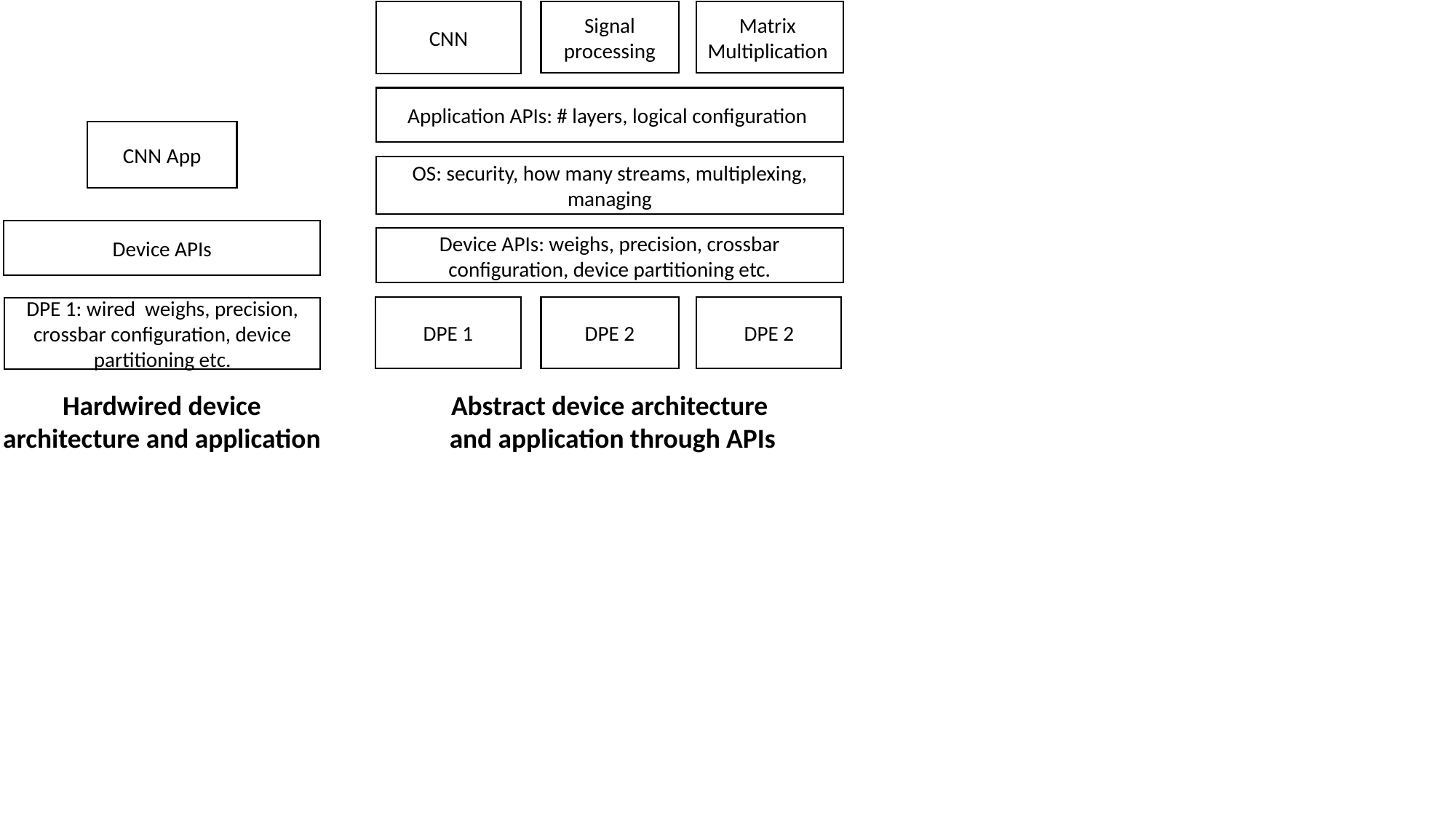

Matrix  Multiplication
CNN
Signal processing
Application APIs: # layers, logical configuration
CNN App
OS: security, how many streams, multiplexing, managing
Device APIs
Device APIs: weighs, precision, crossbar configuration, device partitioning etc.
DPE 2
DPE 1
DPE 2
DPE 1: wired  weighs, precision, crossbar configuration, device partitioning etc.
Hardwired device architecture and application
Abstract device architecture
and application through APIs